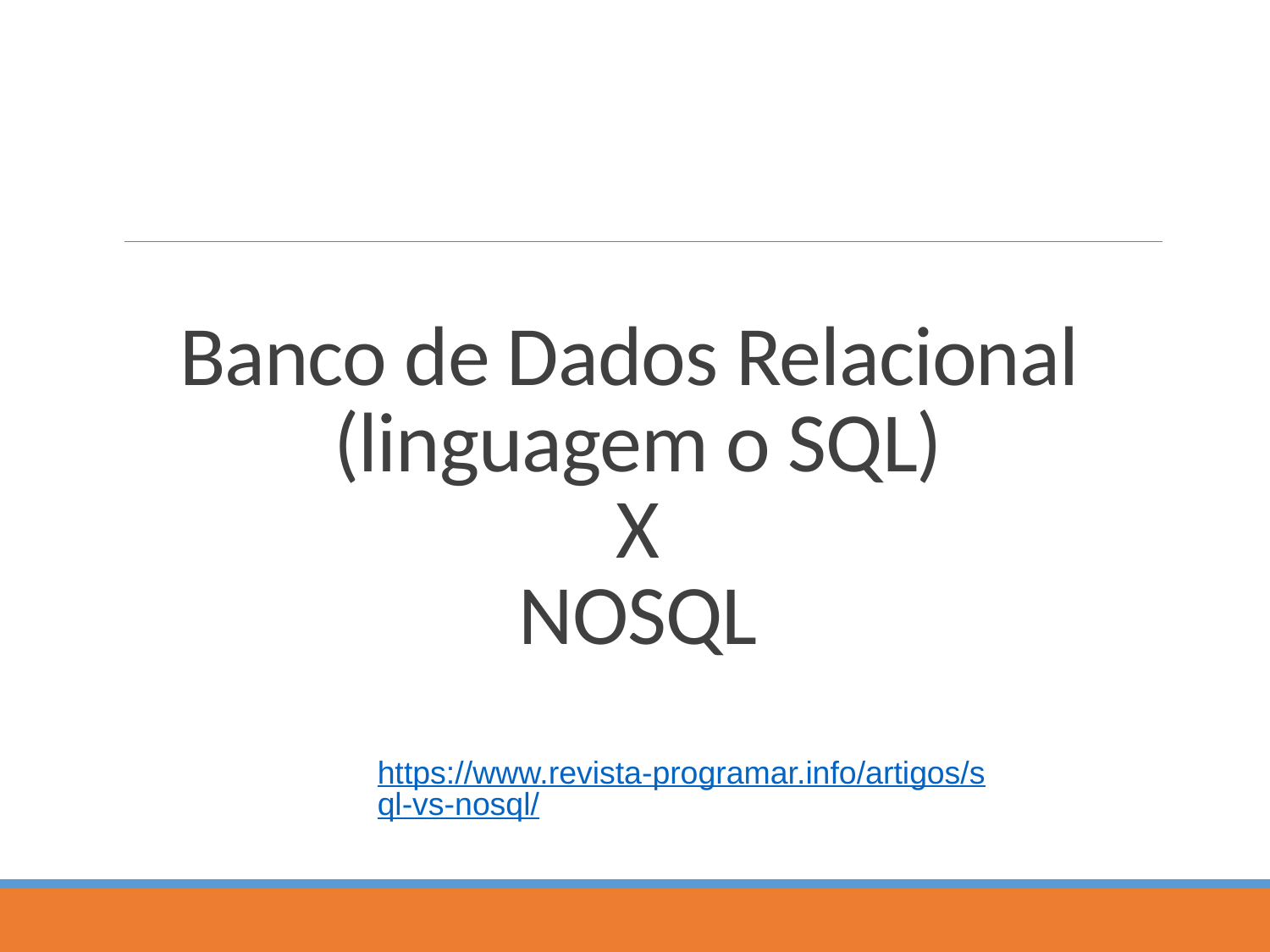

# Banco de Dados Relacional (linguagem o SQL) X NOSQL
https://www.revista-programar.info/artigos/sql-vs-nosql/